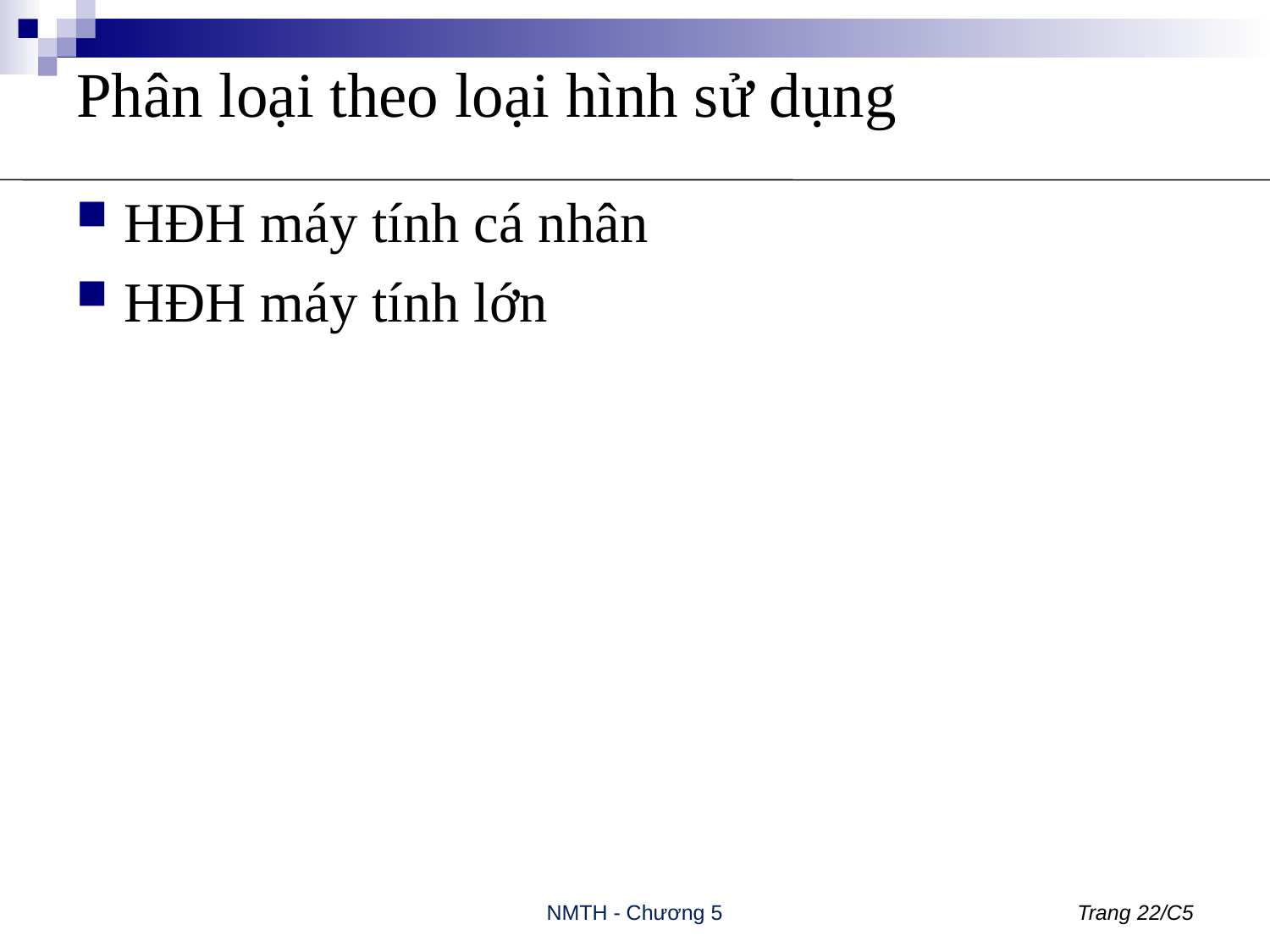

# Phân loại theo loại hình sử dụng
HĐH máy tính cá nhân
HĐH máy tính lớn

NMTH - Chương 5
Trang 22/C5